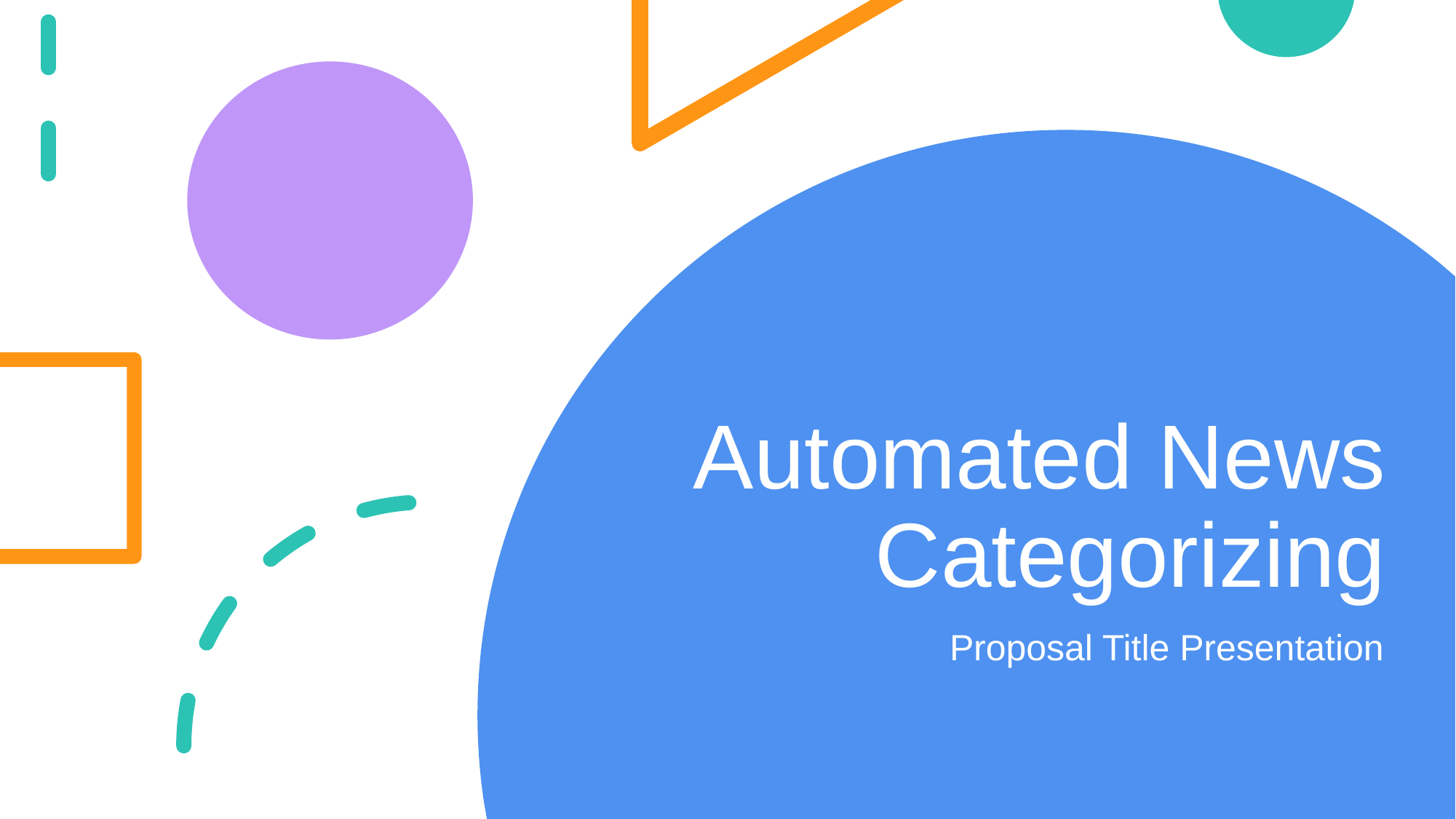

# Automated News Categorizing
 Proposal Title Presentation